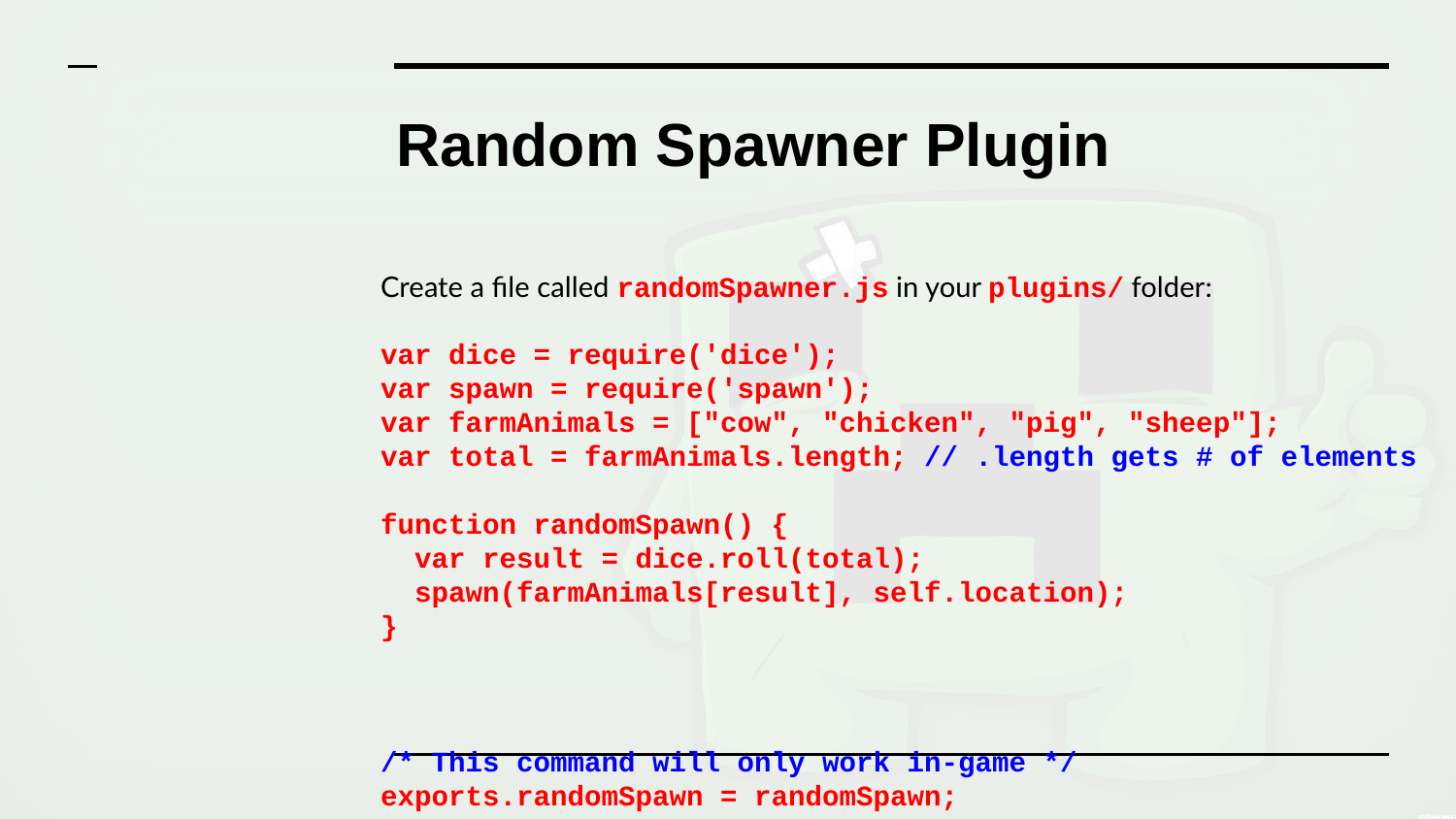

# Random Spawner Plugin
Create a file called randomSpawner.js in your plugins/ folder:

var dice = require('dice');
var spawn = require('spawn');
var farmAnimals = ["cow", "chicken", "pig", "sheep"];
var total = farmAnimals.length; // .length gets # of elements

function randomSpawn() {
  var result = dice.roll(total);
  spawn(farmAnimals[result], self.location);
}

/* This command will only work in-game */
exports.randomSpawn = randomSpawn;